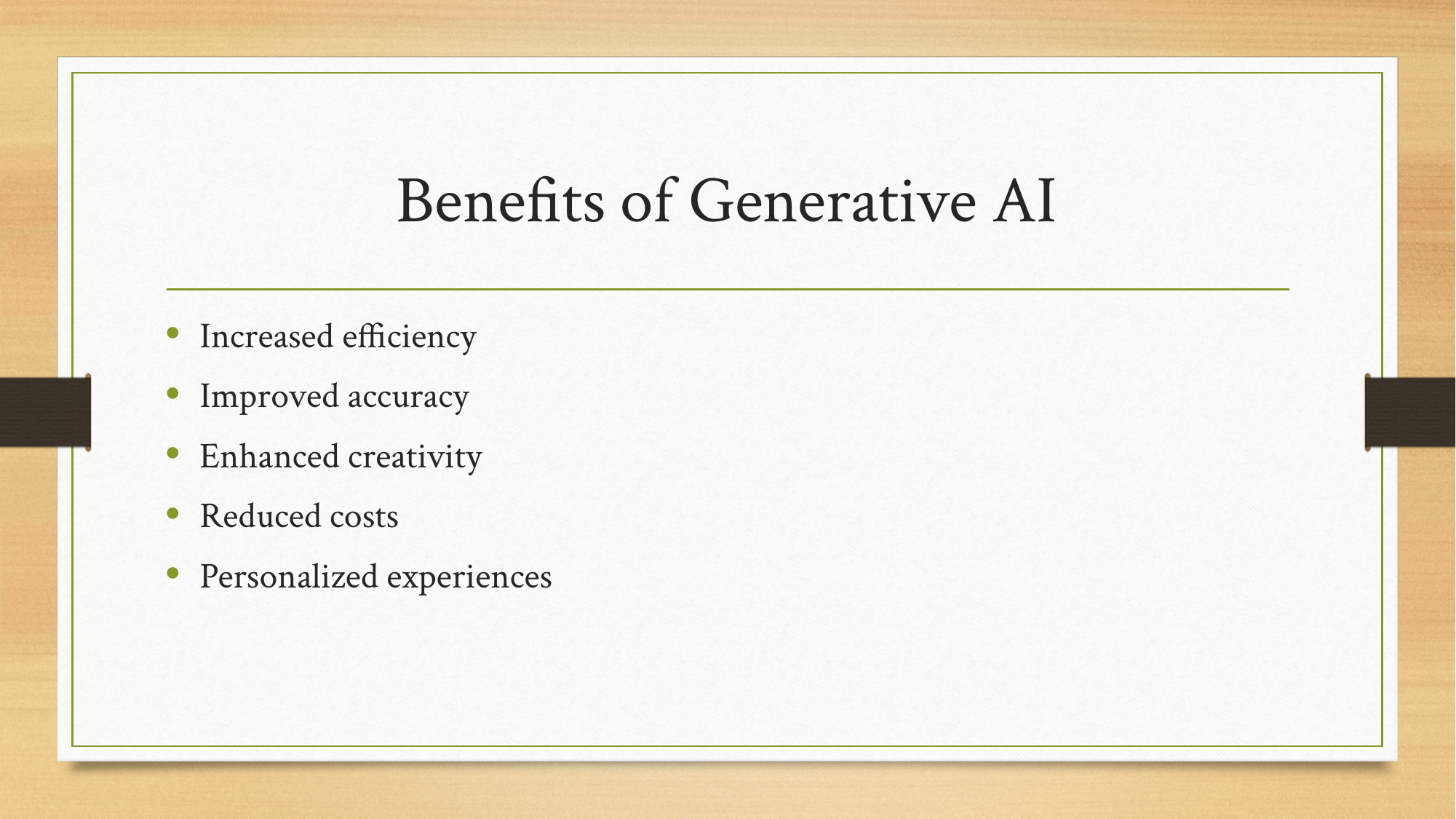

# Benefits of Generative AI
Increased efficiency
Improved accuracy
Enhanced creativity
Reduced costs
Personalized experiences